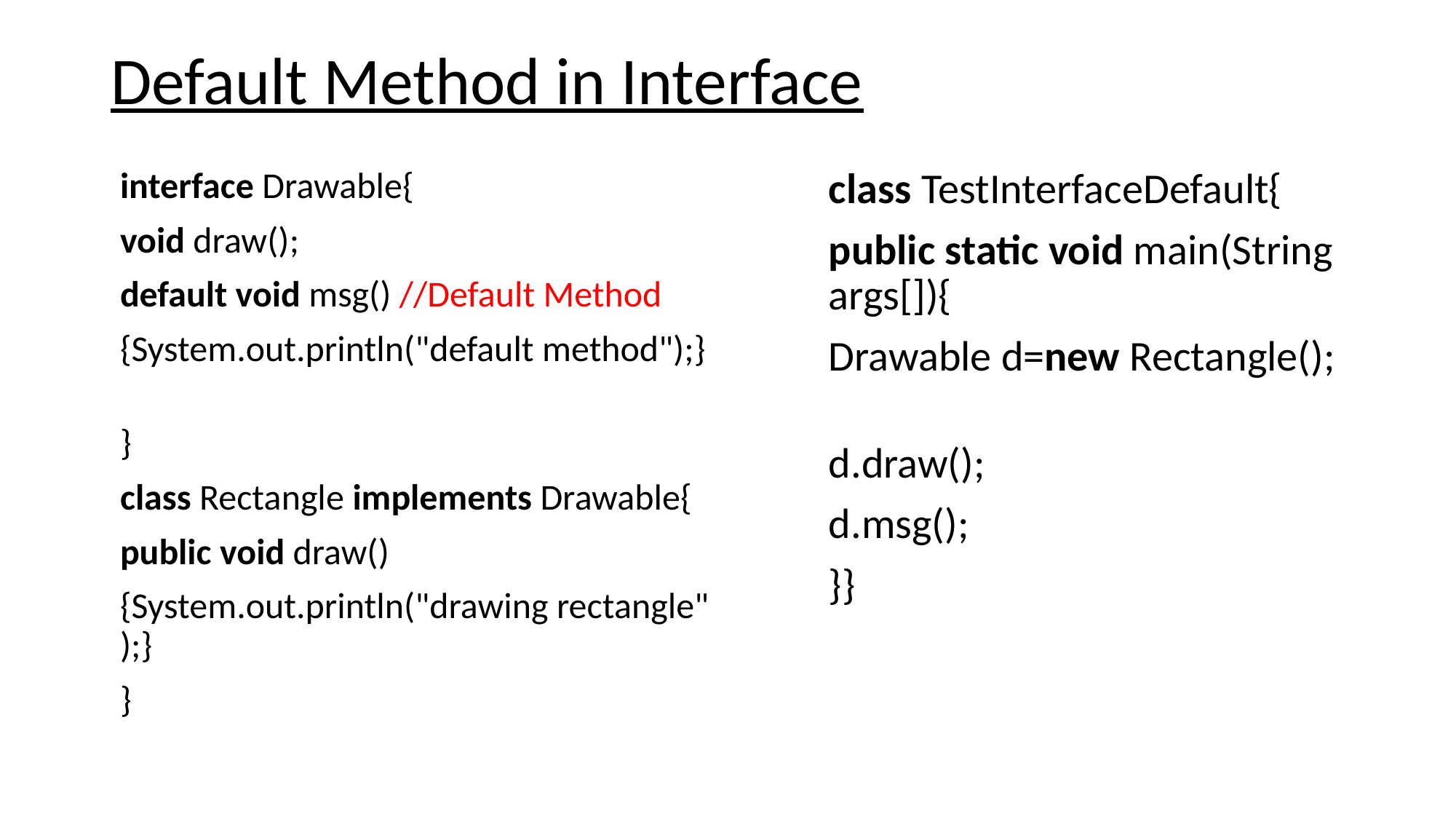

# Default Method in Interface
interface Drawable{
void draw();
default void msg() //Default Method
{System.out.println("default method");}
}
class Rectangle implements Drawable{
public void draw()
{System.out.println("drawing rectangle");}
}

class TestInterfaceDefault{
public static void main(String args[]){
Drawable d=new Rectangle();
d.draw();
d.msg();
}}